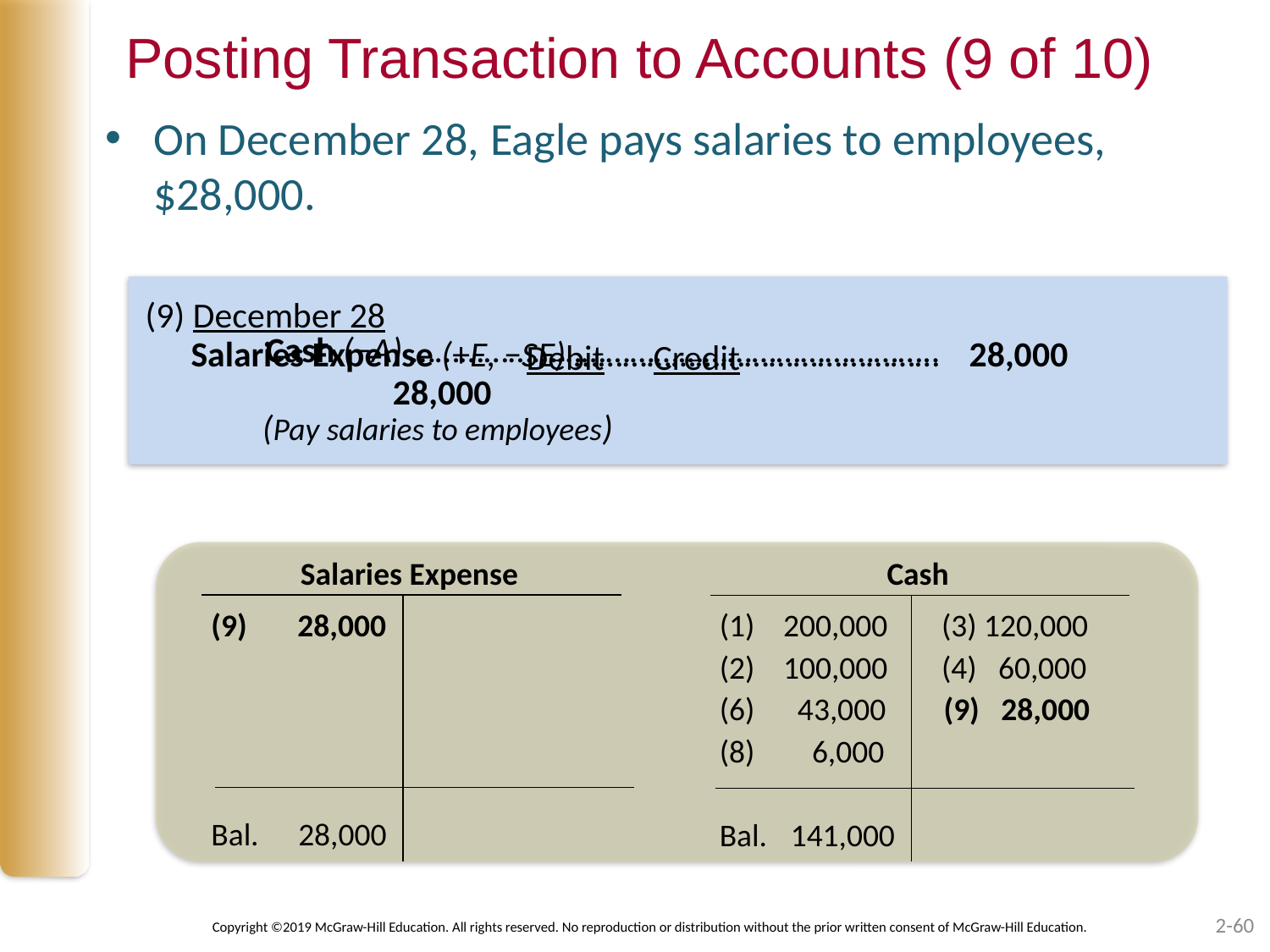

# Posting Transaction to Accounts (9 of 10)
On December 28, Eagle pays salaries to employees, $28,000.

(9) December 28										Debit	Credit
Salaries Expense (+E, −SE) ………………………………………	  28,000
Cash (−A) ………………………………………………………..			28,000
(Pay salaries to employees)

Salaries Expense
(9)       28,000

Bal. 	28,000
Cash
(1)    200,000  	(3) 120,000
(2)    100,000  	(4)   60,000
(6)      43,000 	       (9)   28,000
(8)        6,000

Bal. 	141,000
2-60
Copyright ©2019 McGraw-Hill Education. All rights reserved. No reproduction or distribution without the prior written consent of McGraw-Hill Education.